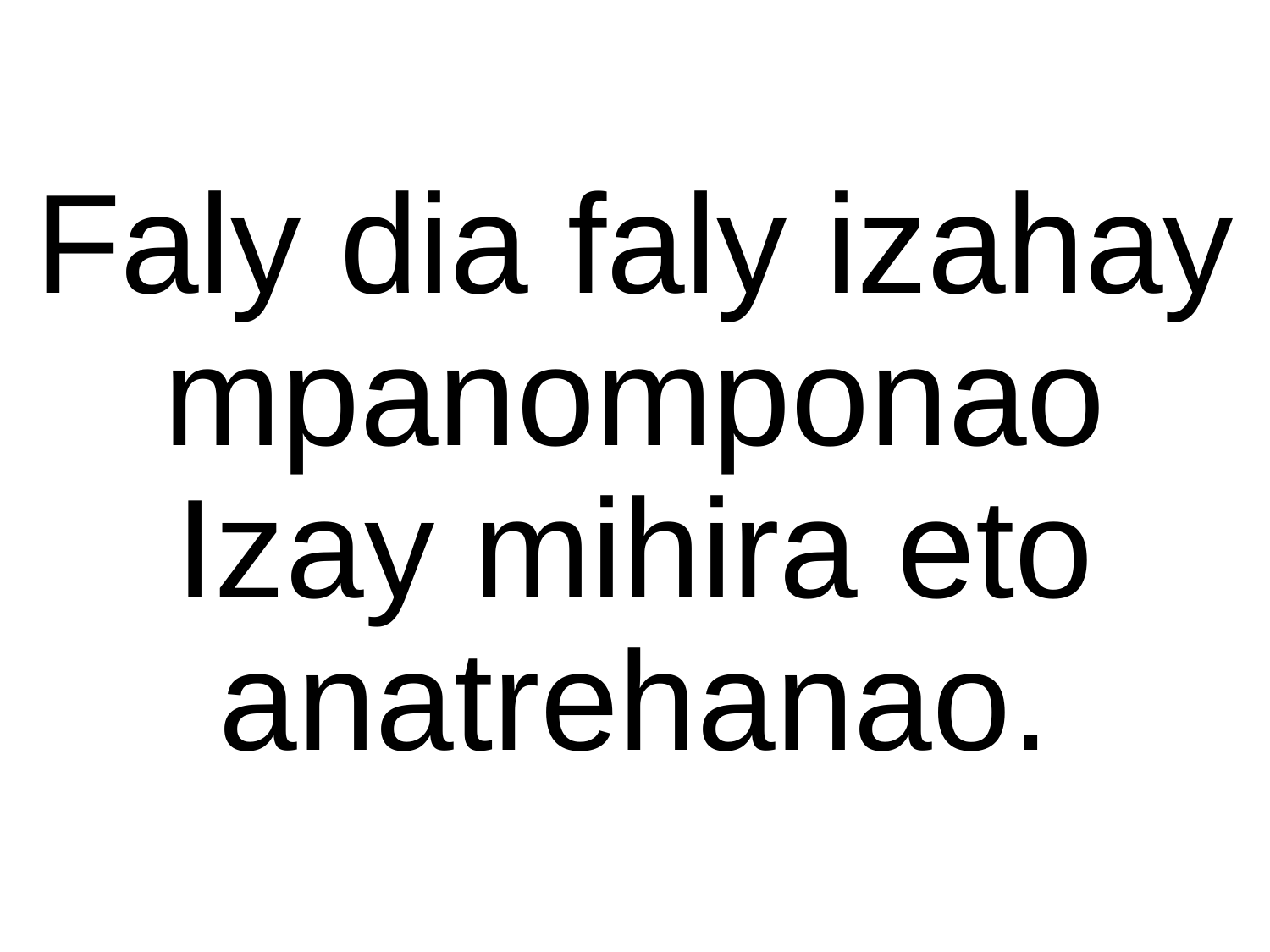

Faly dia faly izahay mpanomponao
Izay mihira eto anatrehanao.